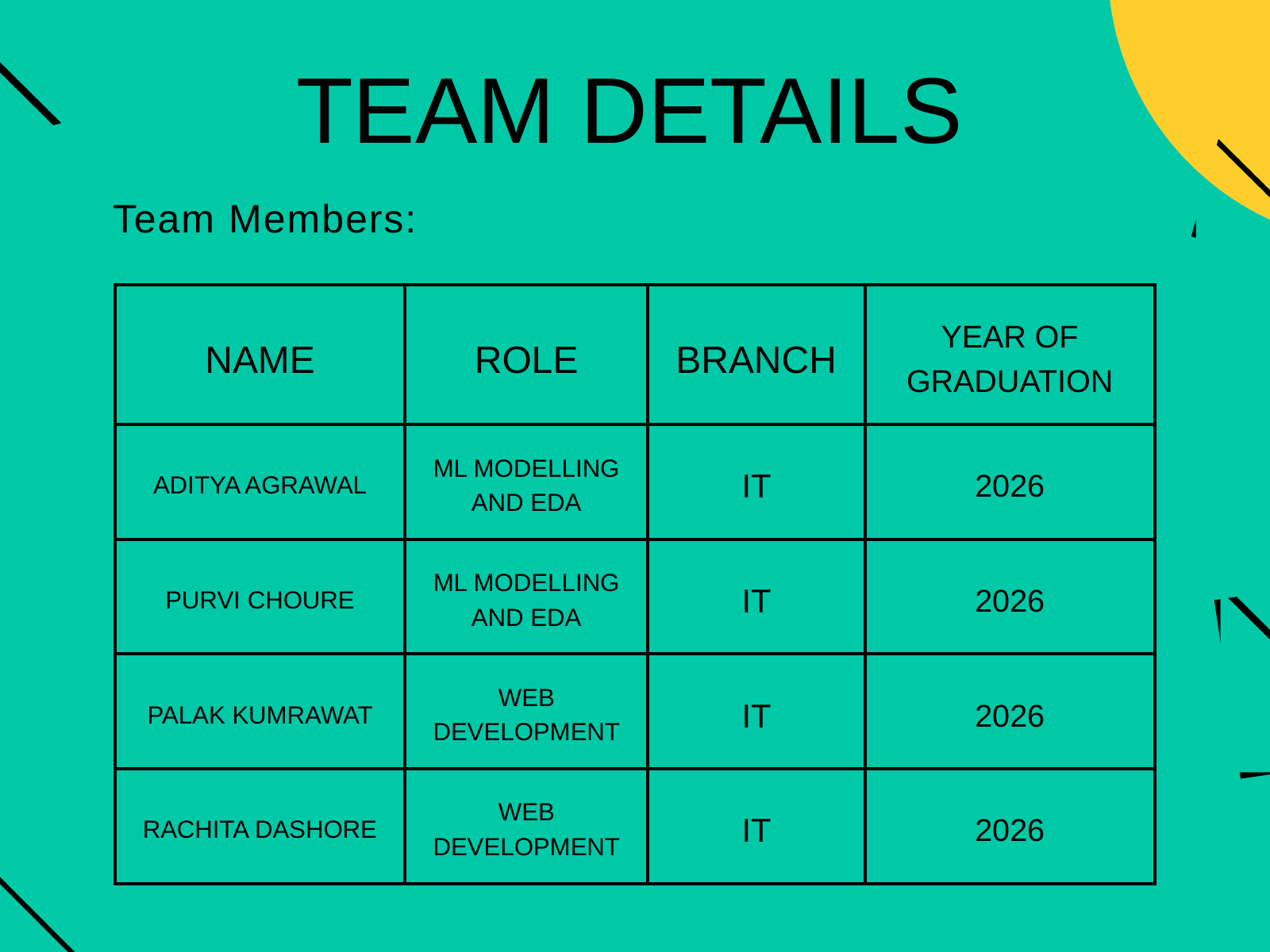

TEAM DETAILS

Team Members:
| NAME | ROLE | BRANCH | YEAR OF GRADUATION |
| --- | --- | --- | --- |
| ADITYA AGRAWAL | ML MODELLING AND EDA | IT | 2026 |
| PURVI CHOURE | ML MODELLING AND EDA | IT | 2026 |
| PALAK KUMRAWAT | WEB DEVELOPMENT | IT | 2026 |
| RACHITA DASHORE | WEB DEVELOPMENT | IT | 2026 |